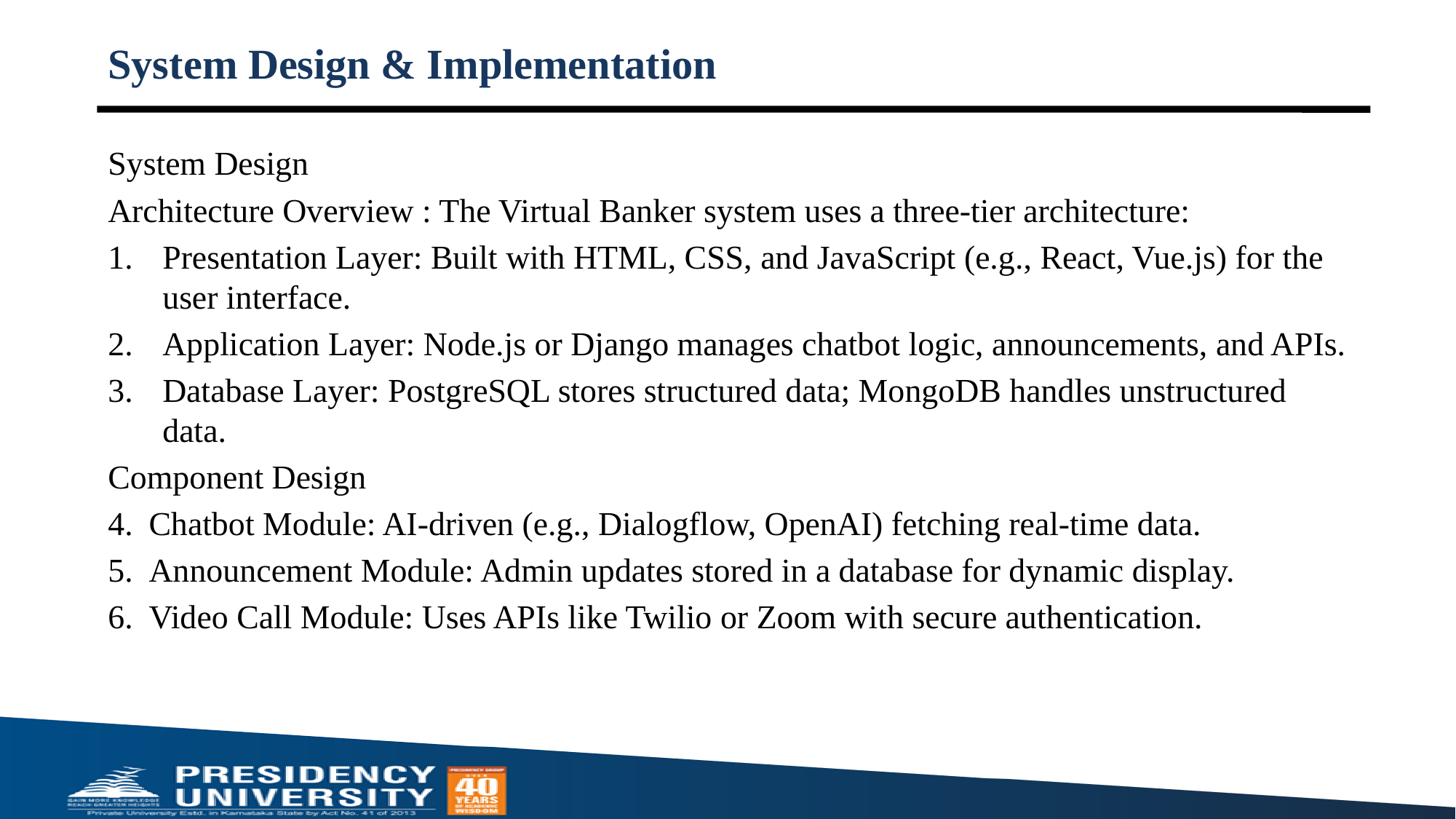

# System Design & Implementation
System Design
Architecture Overview : The Virtual Banker system uses a three-tier architecture:
Presentation Layer: Built with HTML, CSS, and JavaScript (e.g., React, Vue.js) for the user interface.
Application Layer: Node.js or Django manages chatbot logic, announcements, and APIs.
Database Layer: PostgreSQL stores structured data; MongoDB handles unstructured data.
Component Design
Chatbot Module: AI-driven (e.g., Dialogflow, OpenAI) fetching real-time data.
Announcement Module: Admin updates stored in a database for dynamic display.
Video Call Module: Uses APIs like Twilio or Zoom with secure authentication.